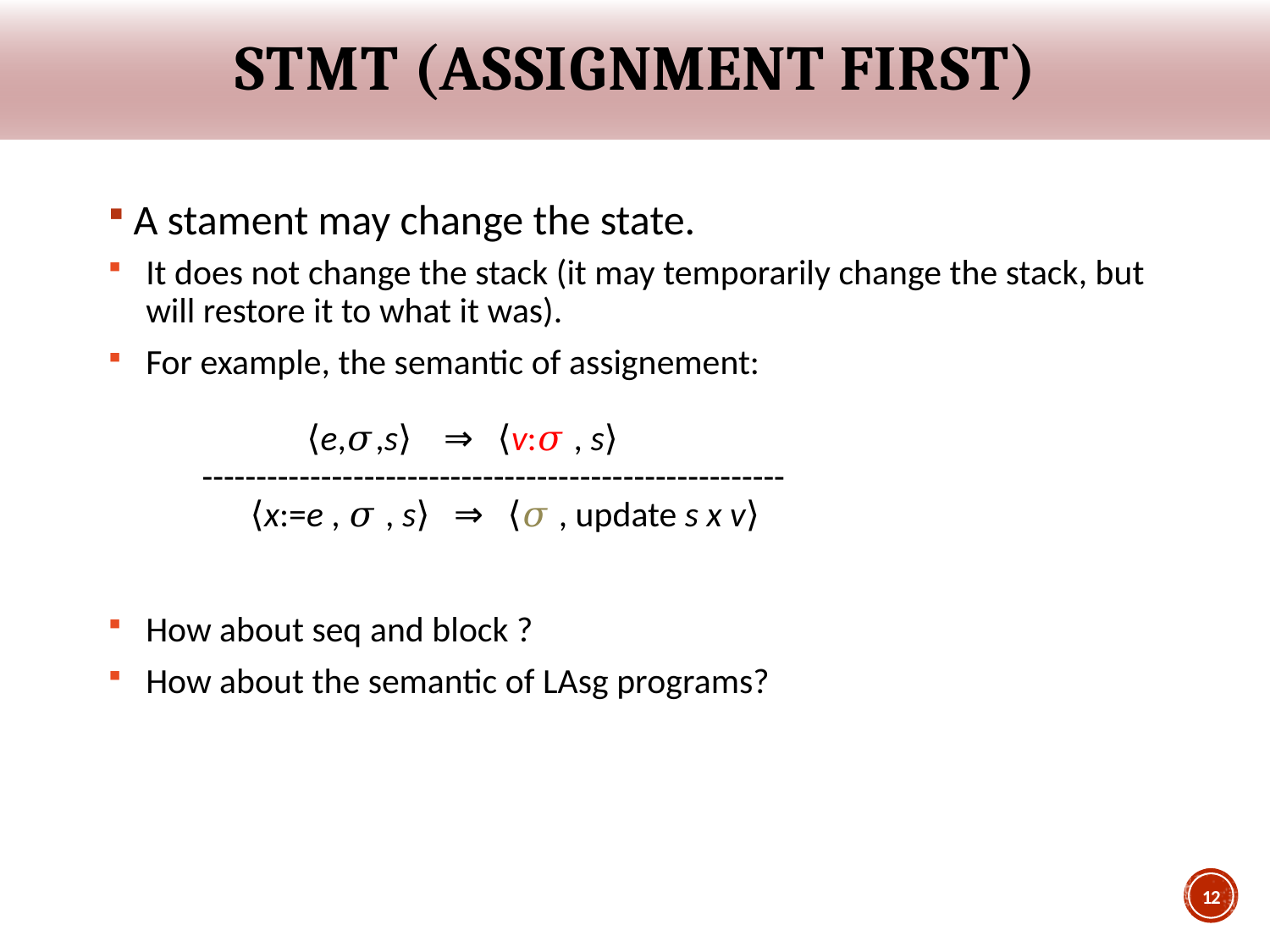

# Stmt (assignment first)
A stament may change the state.
It does not change the stack (it may temporarily change the stack, but will restore it to what it was).
For example, the semantic of assignement:
                    ⟨e,𝜎,s⟩    ⇒   ⟨v:𝜎 , s⟩
       ------------------------------------------------------
             ⟨x:=e , 𝜎 , s⟩   ⇒   ⟨𝜎 , update s x v⟩

How about seq and block ?
How about the semantic of LAsg programs?

12